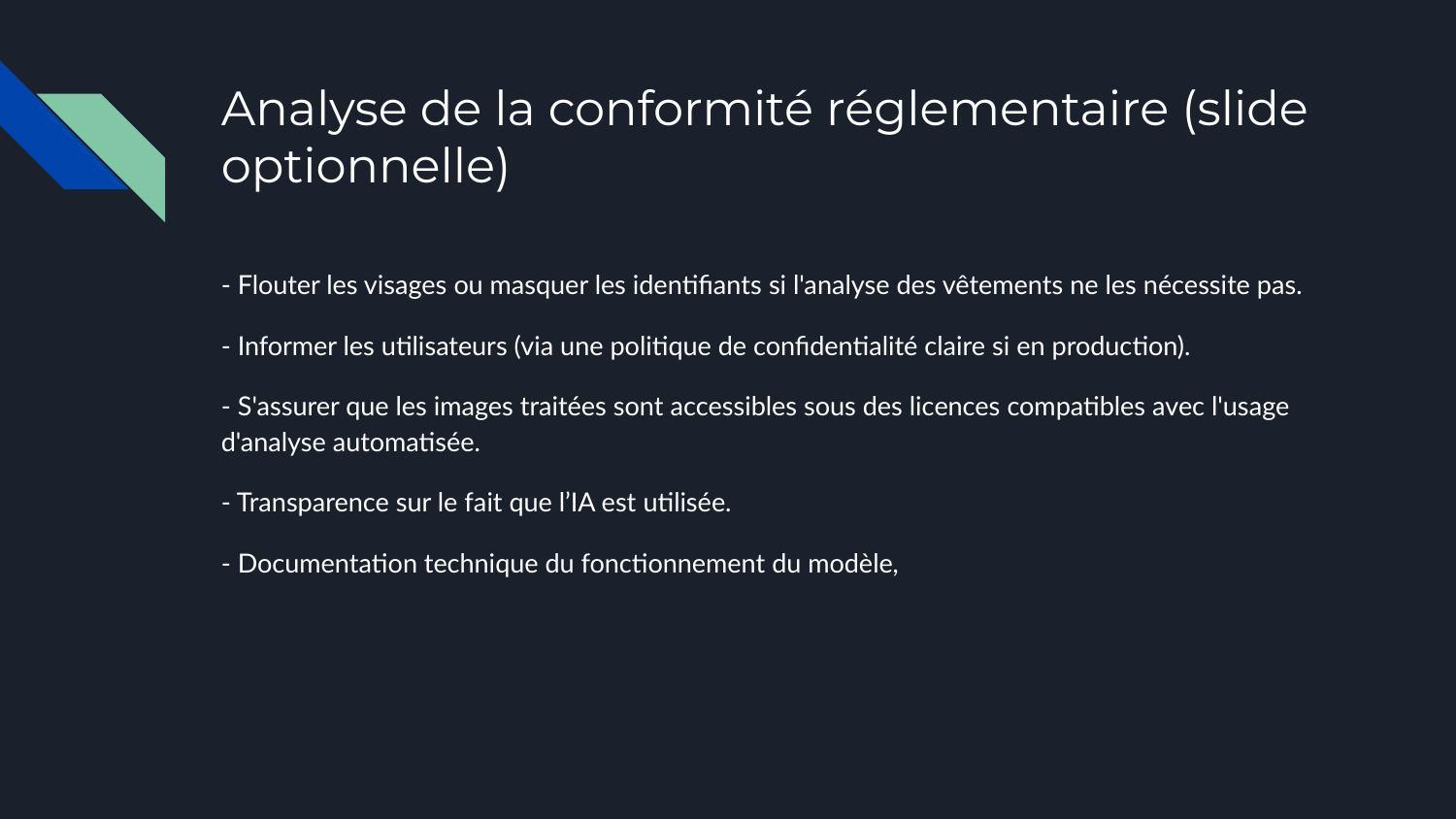

# Analyse de la conformité réglementaire (slide optionnelle)
- Flouter les visages ou masquer les identifiants si l'analyse des vêtements ne les nécessite pas.
- Informer les utilisateurs (via une politique de confidentialité claire si en production).
- S'assurer que les images traitées sont accessibles sous des licences compatibles avec l'usage d'analyse automatisée.
- Transparence sur le fait que l’IA est utilisée.
- Documentation technique du fonctionnement du modèle,